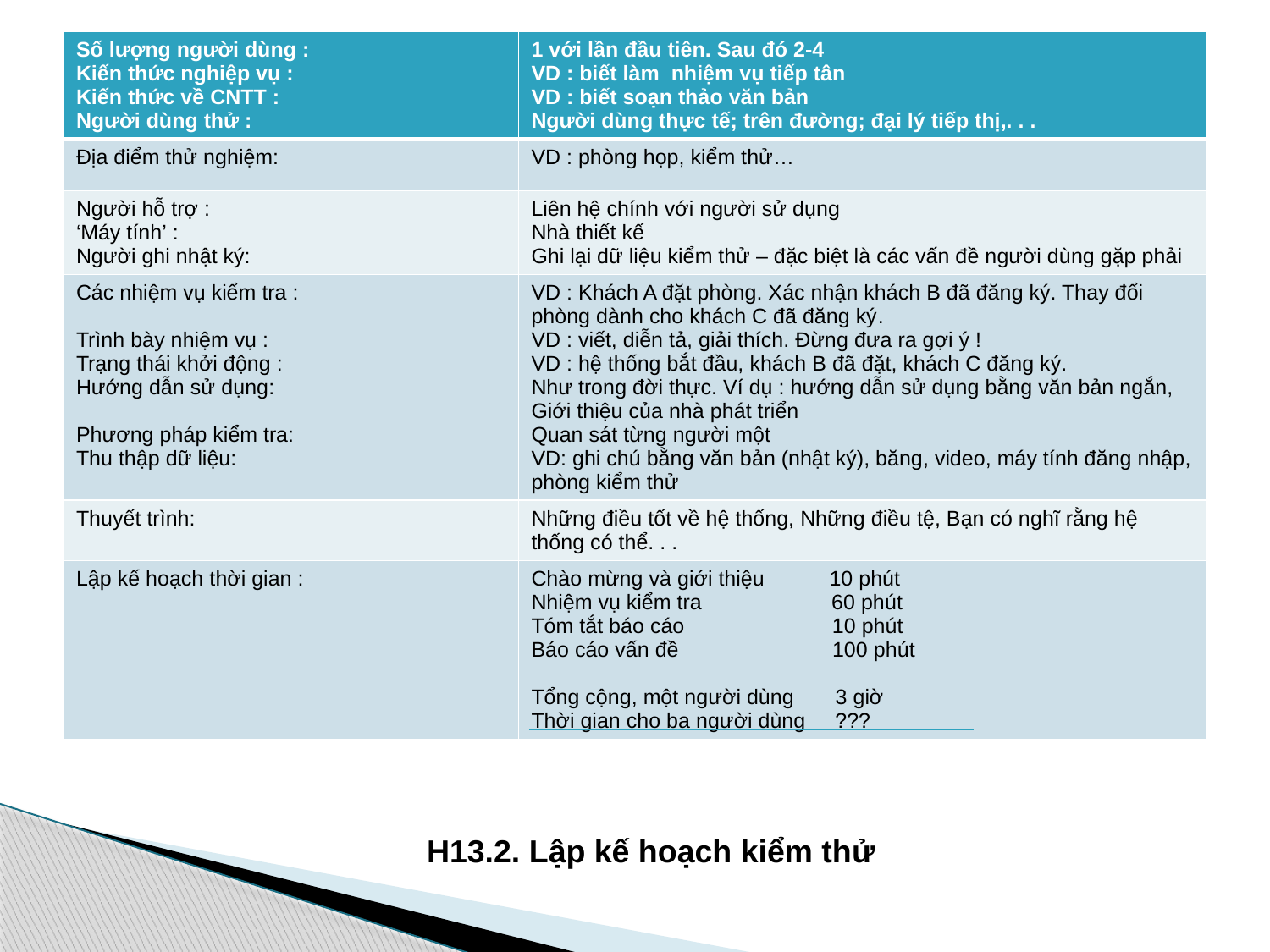

| Số lượng người dùng : Kiến thức nghiệp vụ : Kiến thức về CNTT : Người dùng thử : | 1 với lần đầu tiên. Sau đó 2-4 VD : biết làm nhiệm vụ tiếp tân VD : biết soạn thảo văn bản Người dùng thực tế; trên đường; đại lý tiếp thị,. . . |
| --- | --- |
| Địa điểm thử nghiệm: | VD : phòng họp, kiểm thử… |
| Người hỗ trợ : ‘Máy tính’ : Người ghi nhật ký: | Liên hệ chính với người sử dụng Nhà thiết kế Ghi lại dữ liệu kiểm thử – đặc biệt là các vấn đề người dùng gặp phải |
| Các nhiệm vụ kiểm tra : Trình bày nhiệm vụ : Trạng thái khởi động : Hướng dẫn sử dụng: Phương pháp kiểm tra: Thu thập dữ liệu: | VD : Khách A đặt phòng. Xác nhận khách B đã đăng ký. Thay đổi phòng dành cho khách C đã đăng ký. VD : viết, diễn tả, giải thích. Đừng đưa ra gợi ý ! VD : hệ thống bắt đầu, khách B đã đặt, khách C đăng ký. Như trong đời thực. Ví dụ : hướng dẫn sử dụng bằng văn bản ngắn, Giới thiệu của nhà phát triển Quan sát từng người một VD: ghi chú bằng văn bản (nhật ký), băng, video, máy tính đăng nhập, phòng kiểm thử |
| Thuyết trình: | Những điều tốt về hệ thống, Những điều tệ, Bạn có nghĩ rằng hệ thống có thể. . . |
| Lập kế hoạch thời gian : | Chào mừng và giới thiệu 10 phút Nhiệm vụ kiểm tra 60 phút Tóm tắt báo cáo 10 phút Báo cáo vấn đề 100 phút   Tổng cộng, một người dùng 3 giờ Thời gian cho ba người dùng ??? |
H13.2. Lập kế hoạch kiểm thử